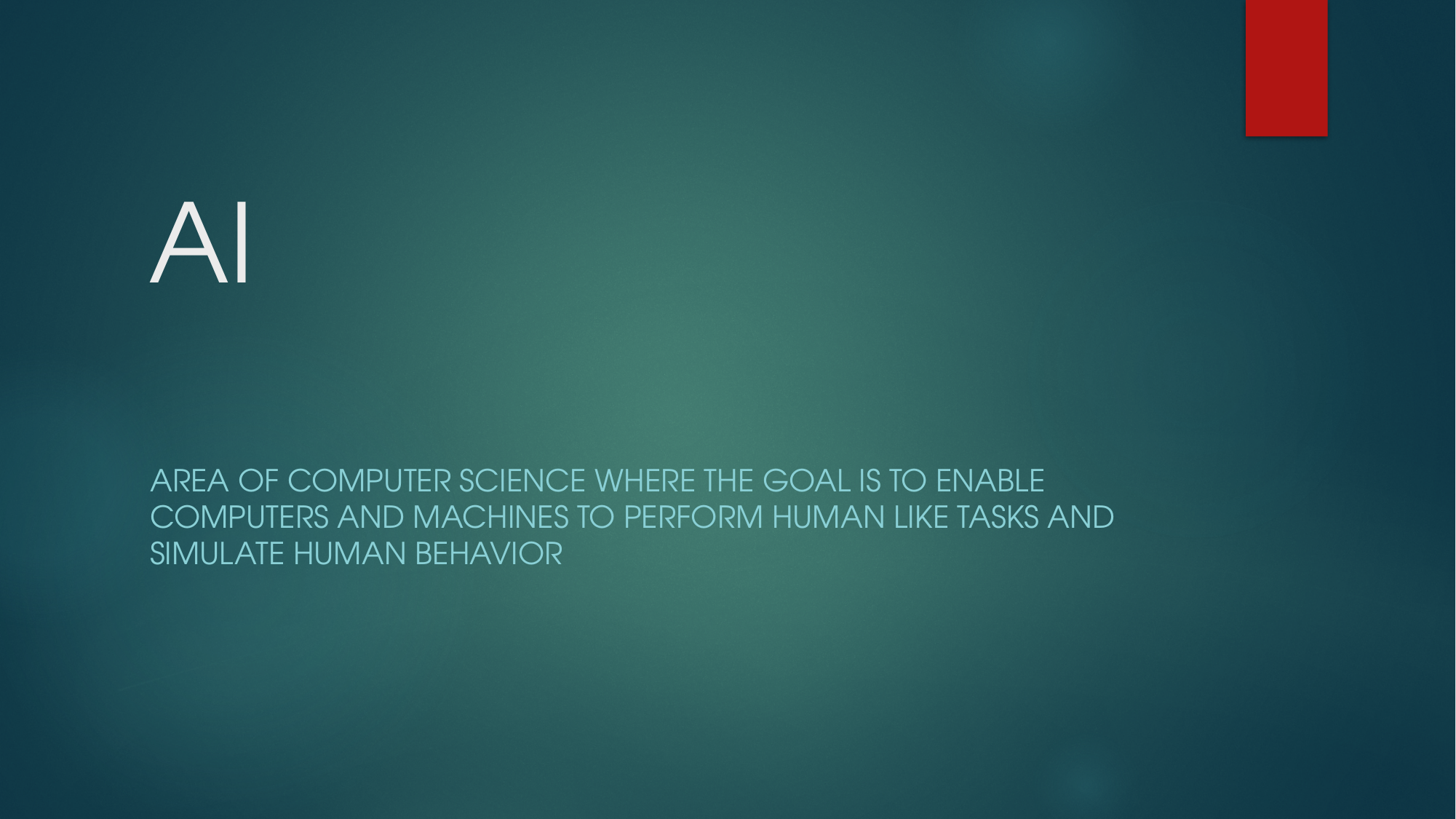

# AI
Area of computer science where the goal is to enable computers and machines to perform human like tasks and simulate human behavior